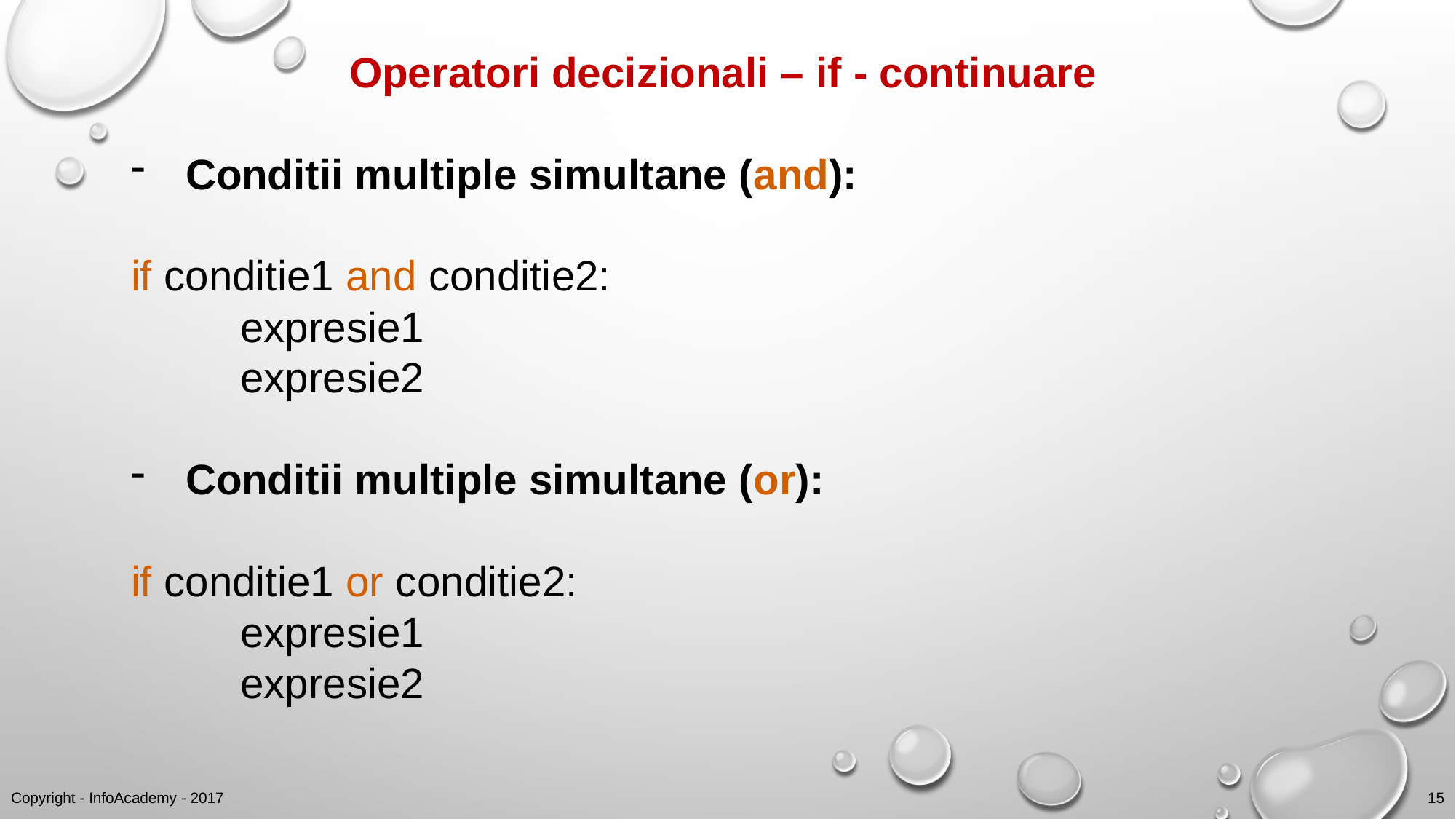

Operatori decizionali – if - continuare

Conditii multiple simultane (and):

if conditie1 and conditie2:
	expresie1
	expresie2

Conditii multiple simultane (or):

if conditie1 or conditie2:
	expresie1
	expresie2
Copyright - InfoAcademy - 2017
15